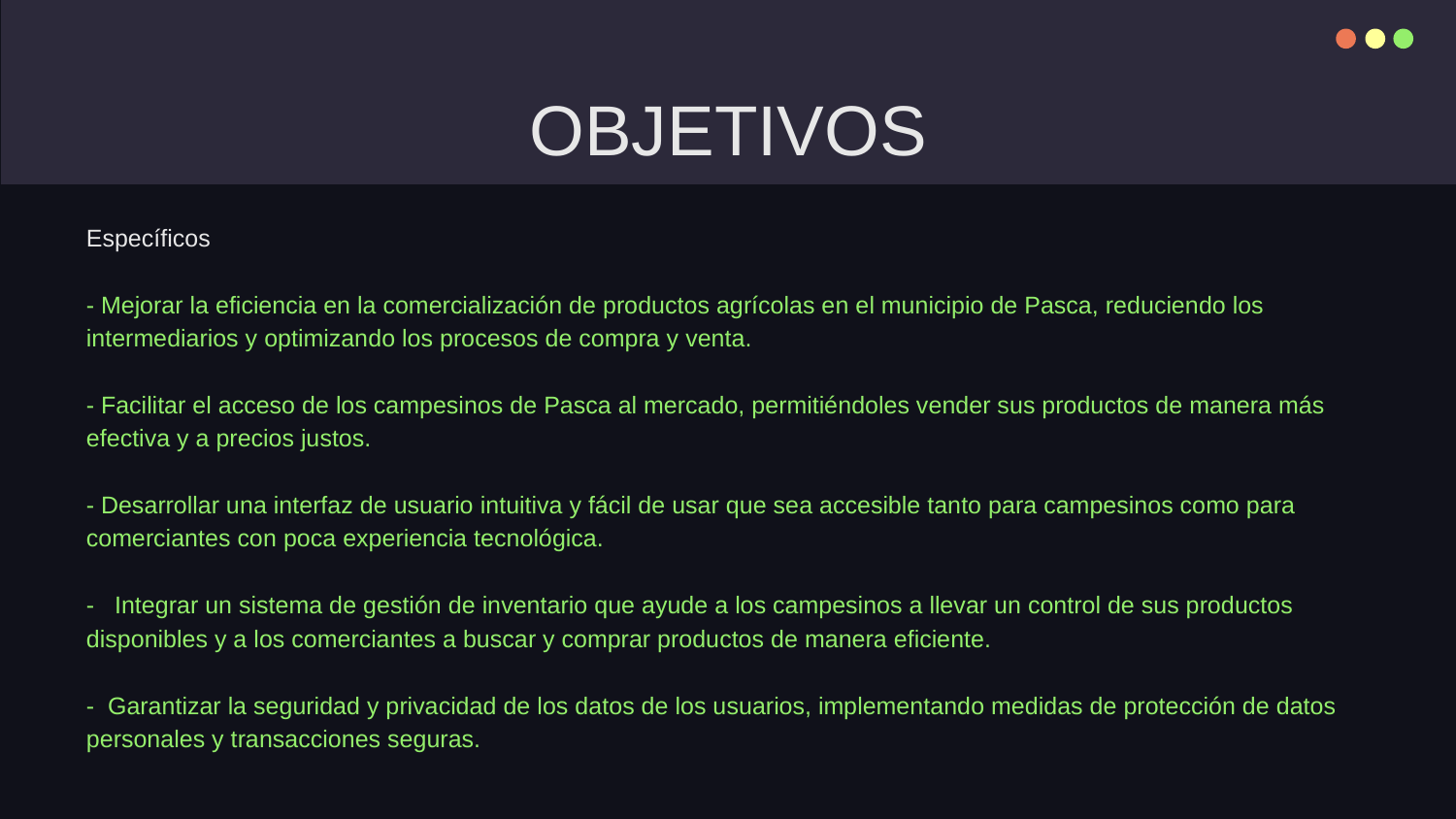

# OBJETIVOS
Específicos

- Mejorar la eficiencia en la comercialización de productos agrícolas en el municipio de Pasca, reduciendo los intermediarios y optimizando los procesos de compra y venta.

- Facilitar el acceso de los campesinos de Pasca al mercado, permitiéndoles vender sus productos de manera más efectiva y a precios justos.

- Desarrollar una interfaz de usuario intuitiva y fácil de usar que sea accesible tanto para campesinos como para comerciantes con poca experiencia tecnológica.

-   Integrar un sistema de gestión de inventario que ayude a los campesinos a llevar un control de sus productos disponibles y a los comerciantes a buscar y comprar productos de manera eficiente.

-  Garantizar la seguridad y privacidad de los datos de los usuarios, implementando medidas de protección de datos personales y transacciones seguras.